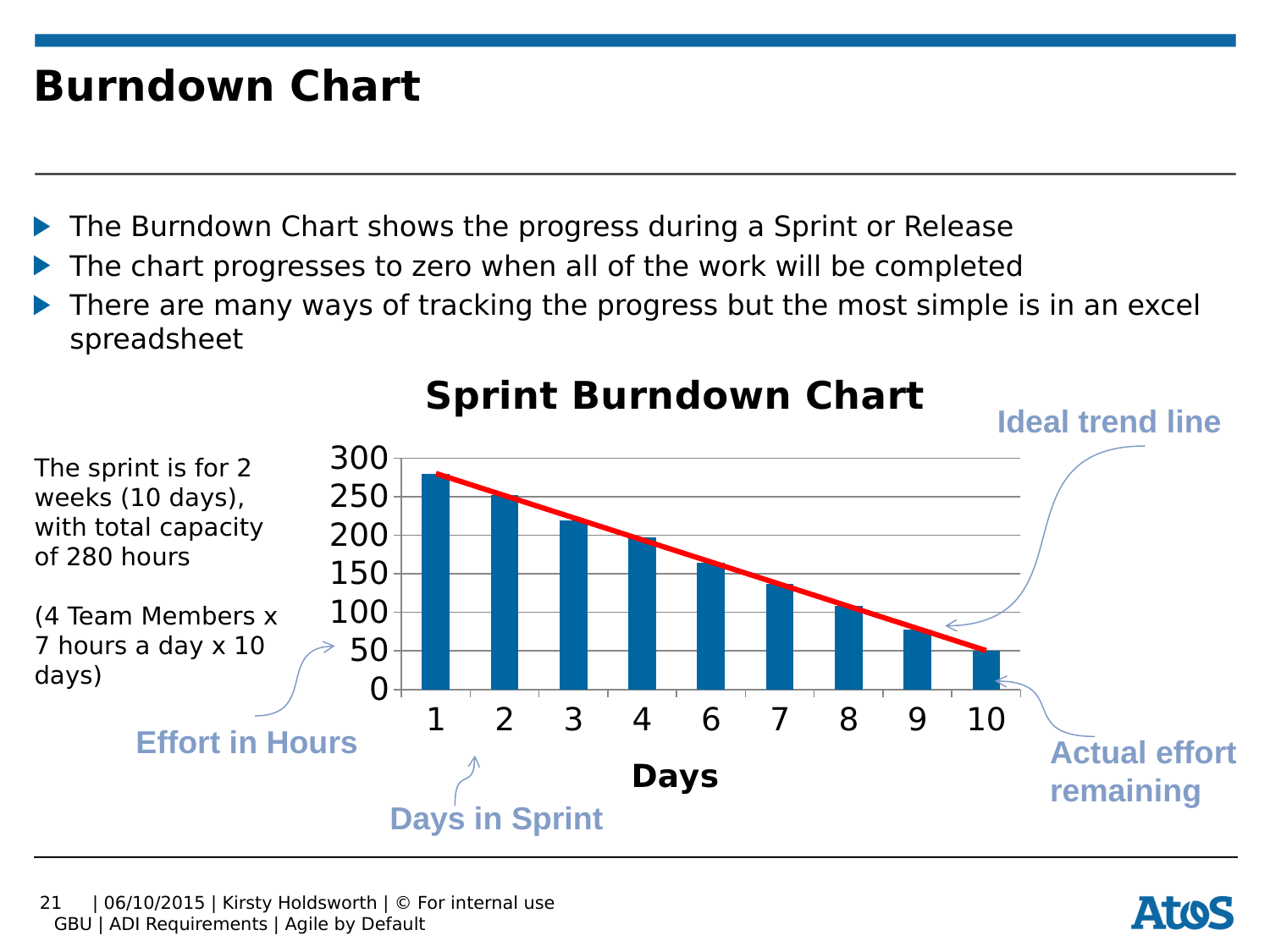

# Burndown Chart
The Burndown Chart shows the progress during a Sprint or Release
The chart progresses to zero when all of the work will be completed
There are many ways of tracking the progress but the most simple is in an excel spreadsheet

### Chart: Sprint Burndown Chart

| Category | Desired |
|---|---|
| 1 | 280.0 |
| 2 | 252.0 |
| 3 | 220.0 |
| 4 | 198.0 |
| 6 | 165.0 |
| 7 | 137.0 |
| 8 | 109.0 |
| 9 | 78.0 |
| 10 | 50.0 |
Ideal trend line
The sprint is for 2 weeks (10 days), with total capacity of 280 hours

(4 Team Members x 7 hours a day x 10 days)
Effort in Hours

		Days in Sprint
Actual effort
remaining
21